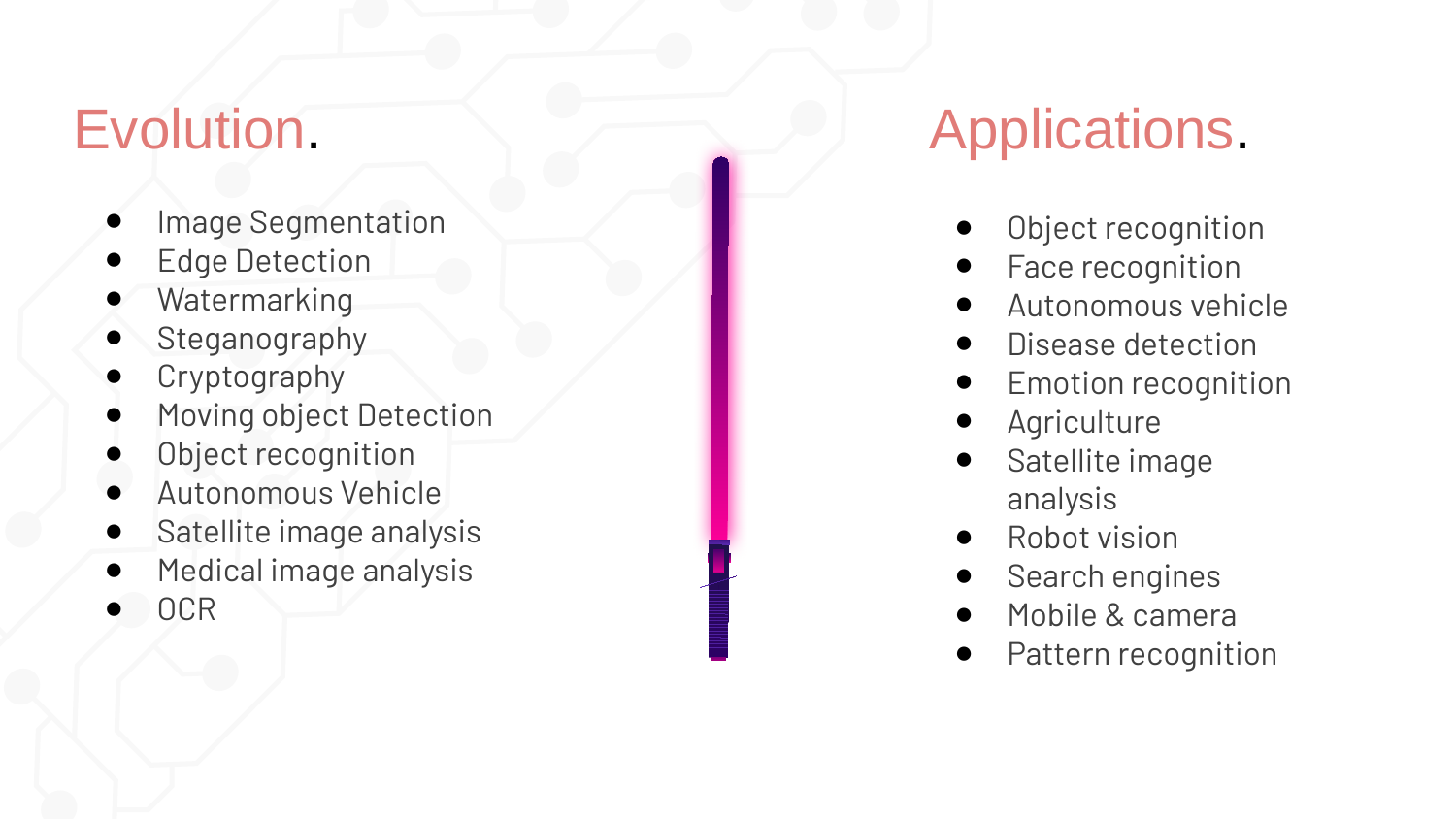

Evolution.
# Applications.

Object recognition
Face recognition
Autonomous vehicle
Disease detection
Emotion recognition
Agriculture
Satellite image analysis
Robot vision
Search engines
Mobile & camera
Pattern recognition
Image Segmentation
Edge Detection
Watermarking
Steganography
Cryptography
Moving object Detection
Object recognition
Autonomous Vehicle
Satellite image analysis
Medical image analysis
OCR